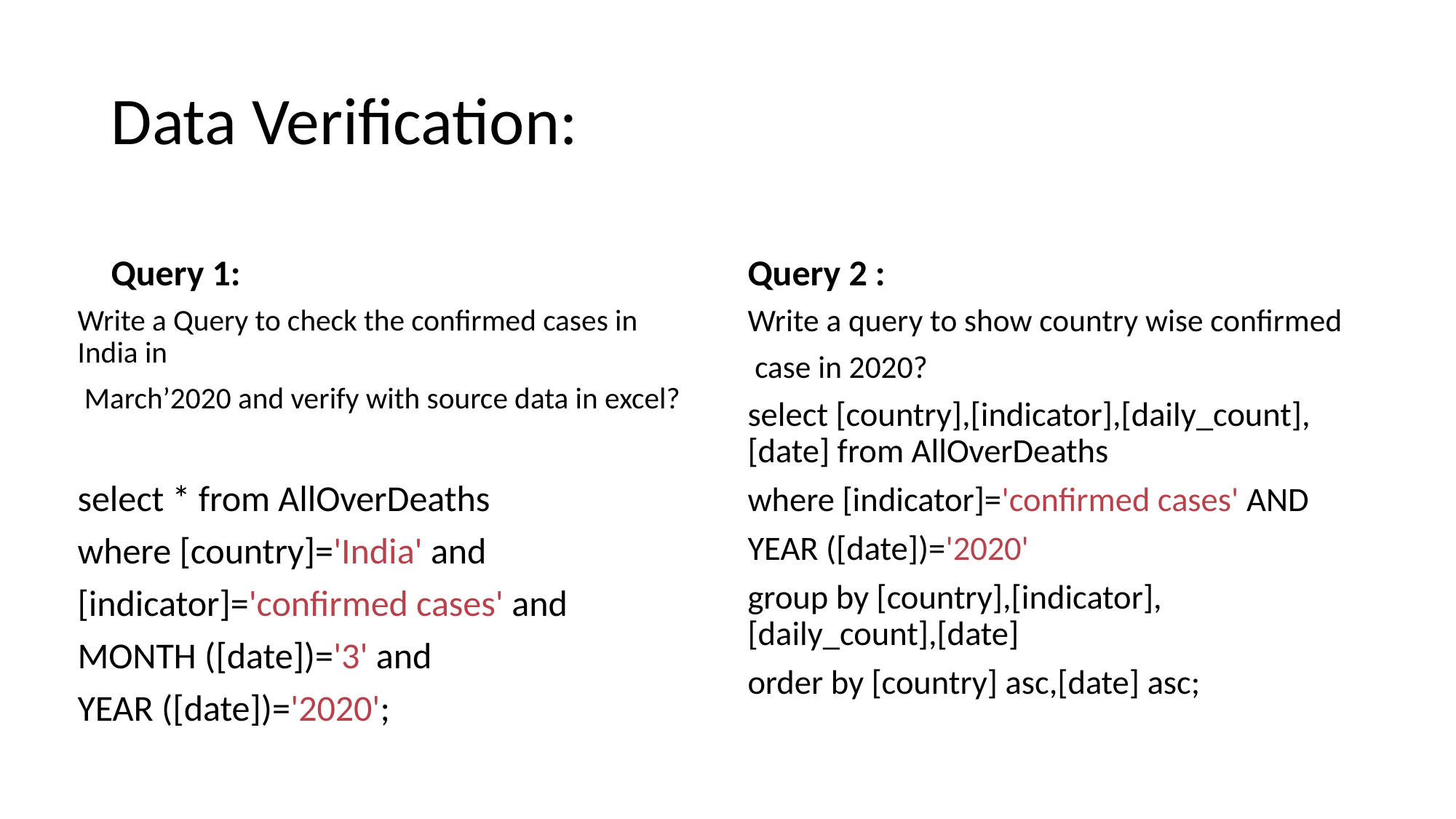

# Data Verification:
Query 1:
Query 2 :
Write a Query to check the confirmed cases in India in
 March’2020 and verify with source data in excel?

select * from AllOverDeaths
where [country]='India' and
[indicator]='confirmed cases' and
MONTH ([date])='3' and
YEAR ([date])='2020';

Write a query to show country wise confirmed
 case in 2020?
select [country],[indicator],[daily_count],[date] from AllOverDeaths
where [indicator]='confirmed cases' AND
YEAR ([date])='2020'
group by [country],[indicator],[daily_count],[date]
order by [country] asc,[date] asc;